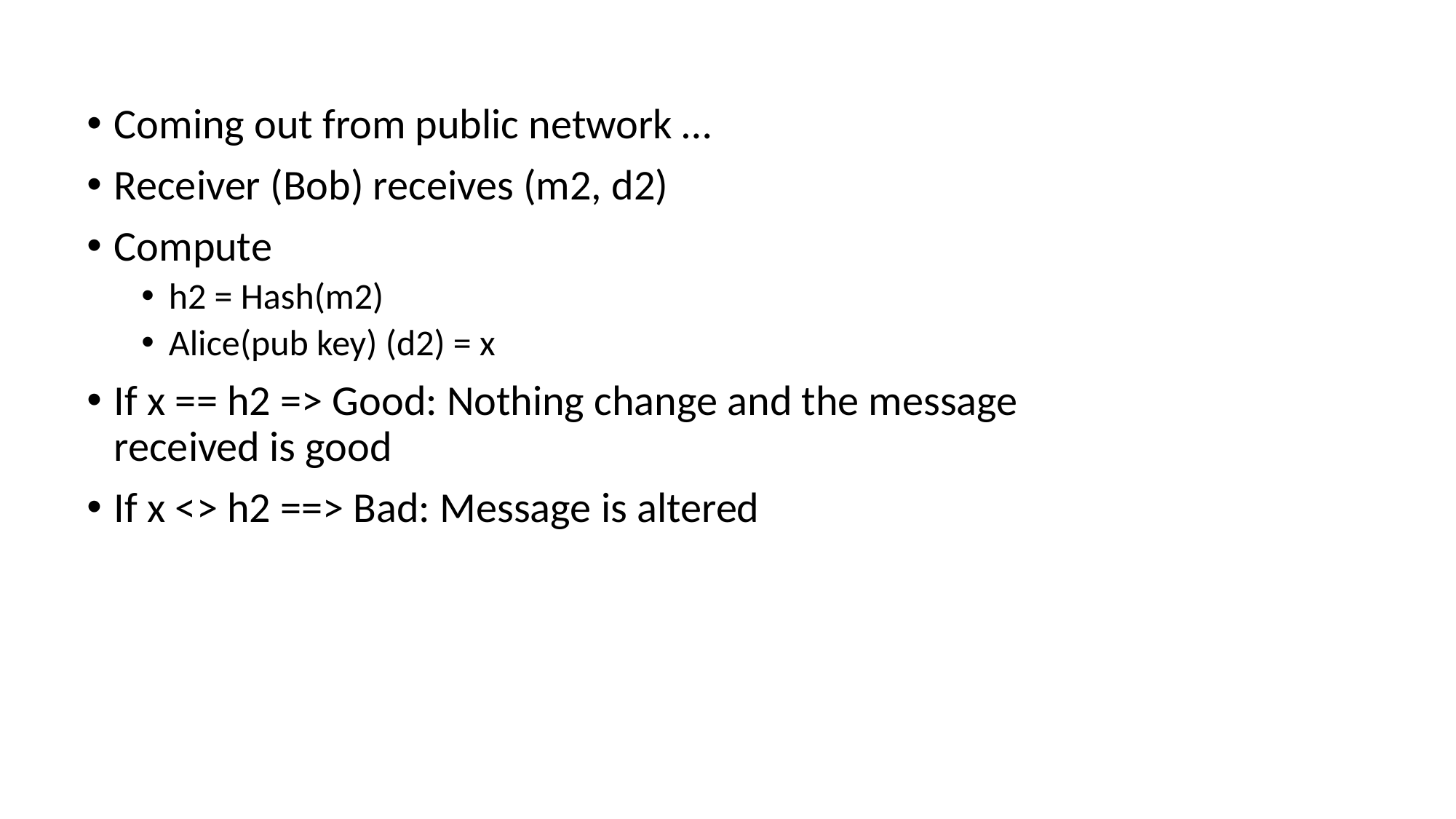

#
Coming out from public network …
Receiver (Bob) receives (m2, d2)
Compute
h2 = Hash(m2)
Alice(pub key) (d2) = x
If x == h2 => Good: Nothing change and the message received is good
If x <> h2 ==> Bad: Message is altered